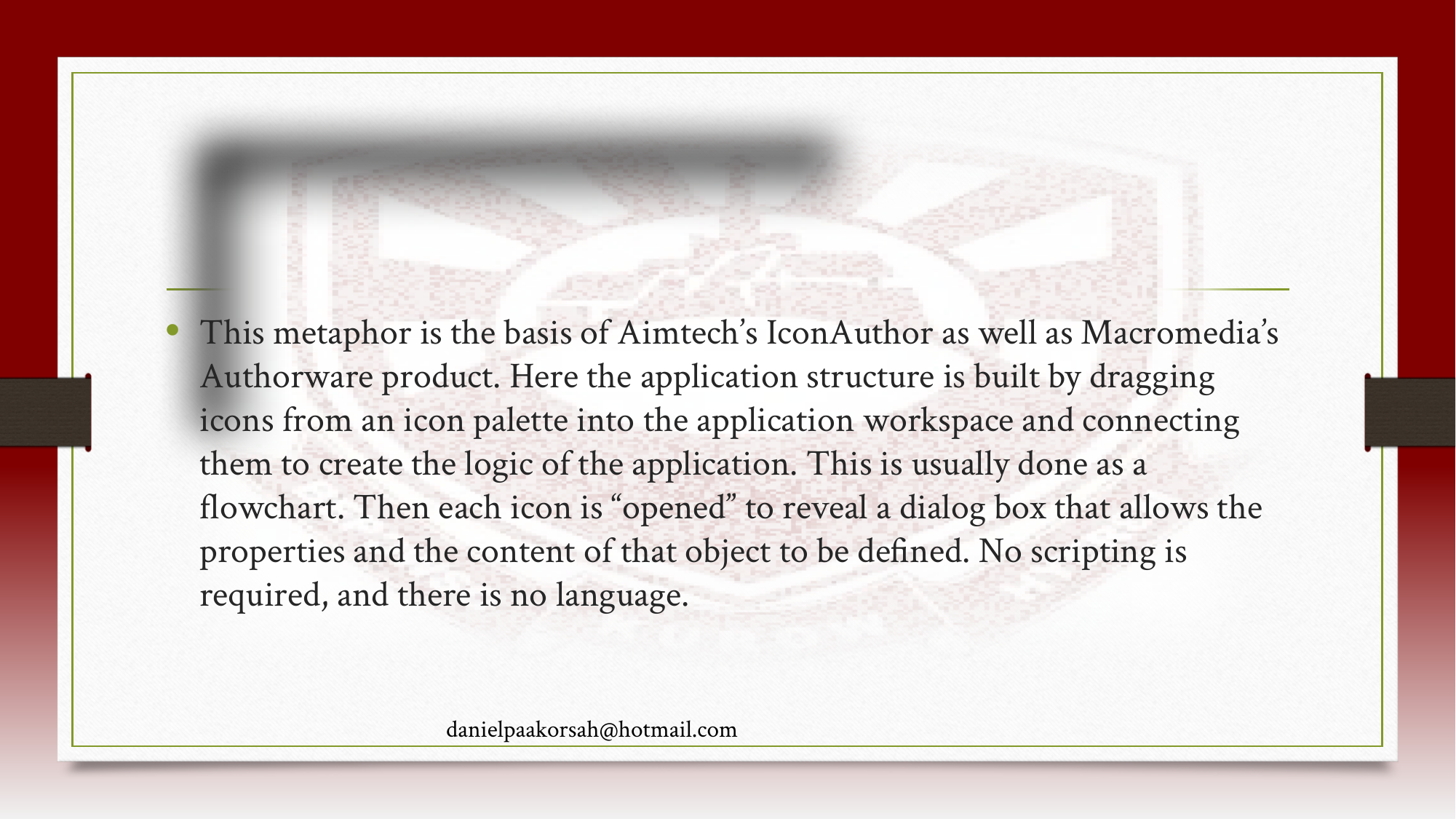

#
This metaphor is the basis of Aimtech’s IconAuthor as well as Macromedia’s Authorware product. Here the application structure is built by dragging icons from an icon palette into the application workspace and connecting them to create the logic of the application. This is usually done as a flowchart. Then each icon is “opened” to reveal a dialog box that allows the properties and the content of that object to be defined. No scripting is required, and there is no language.
danielpaakorsah@hotmail.com